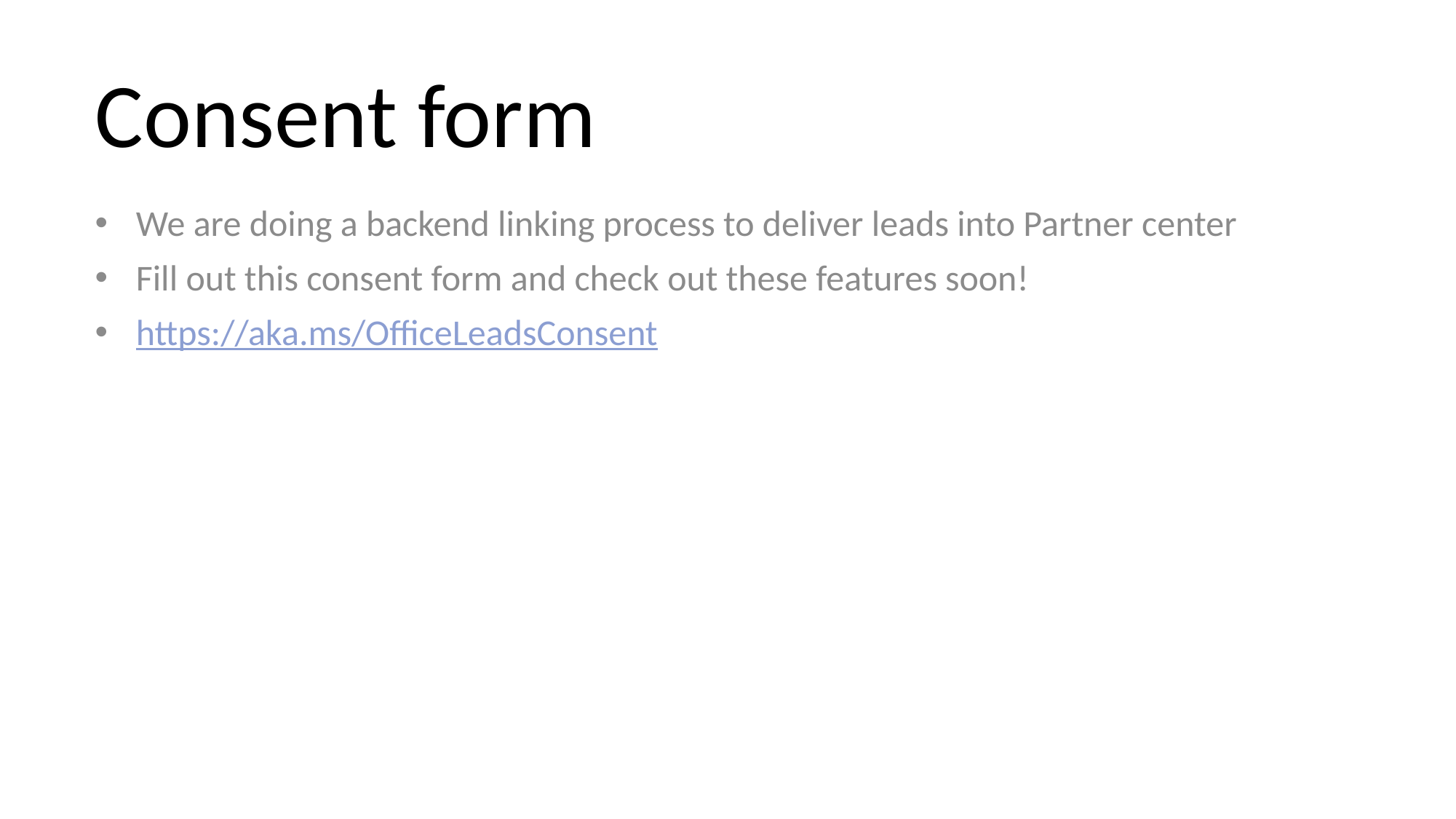

# Consent form
We are doing a backend linking process to deliver leads into Partner center
Fill out this consent form and check out these features soon!
https://aka.ms/OfficeLeadsConsent